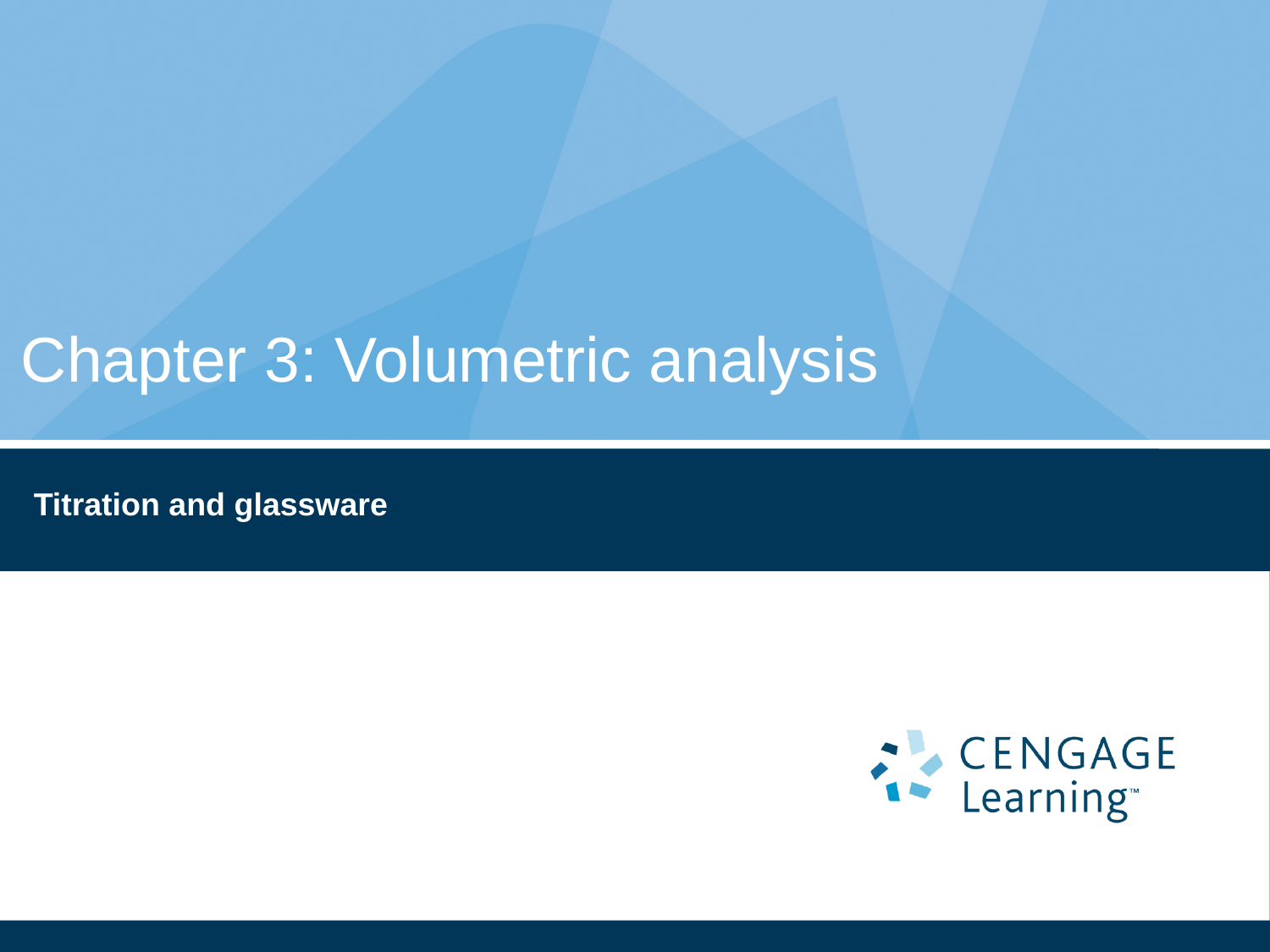

# Chapter 3: Volumetric analysis
Titration and glassware